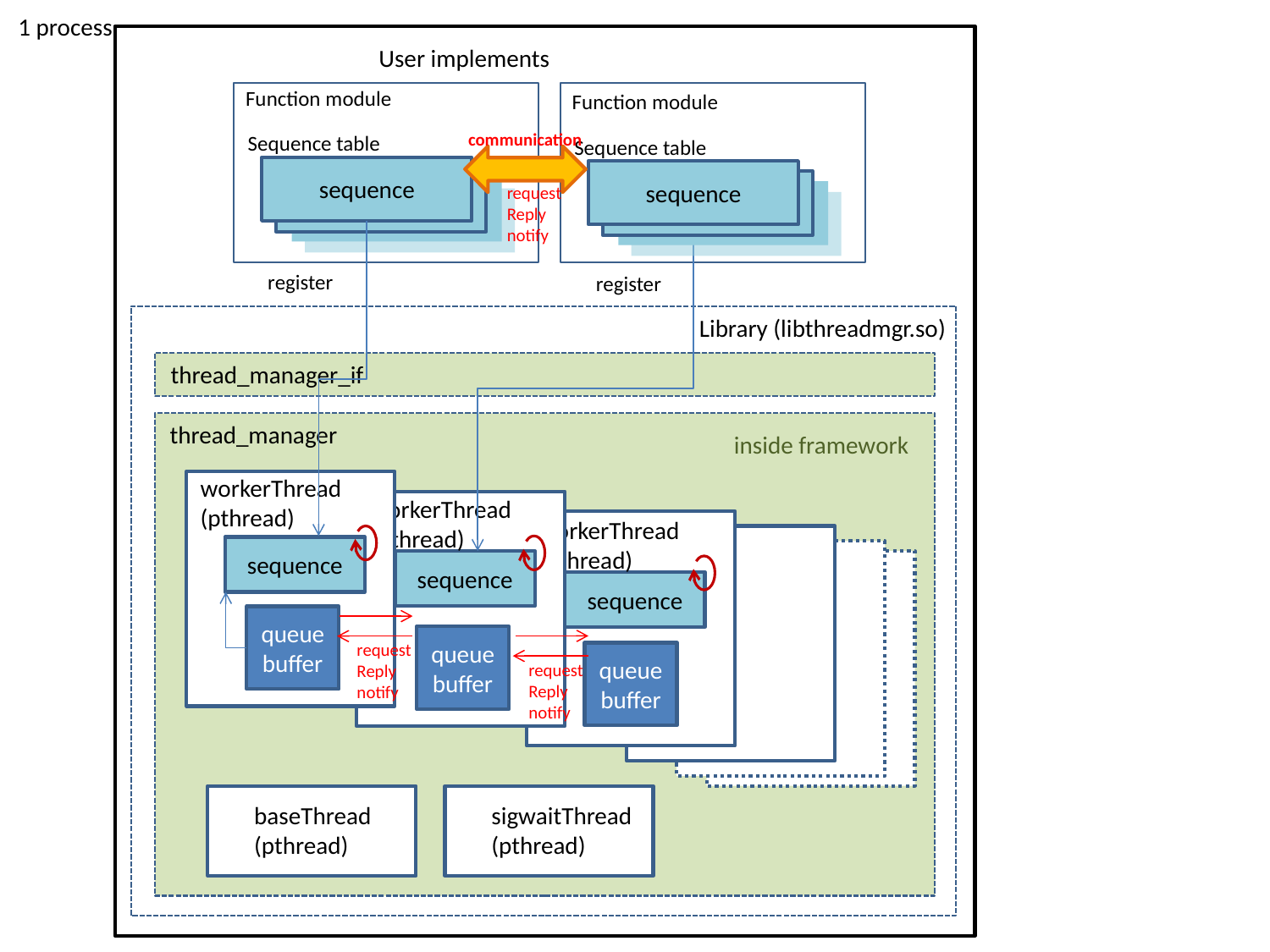

1 process

User implements
Function module

Function module

communication
Sequence table
Sequence table

sequence
sequence

request
Reply
notify

register
register

Library (libthreadmgr.so)

thread_manager_if

thread_manager
inside framework
workerThread
(pthread)

workerThread
(pthread)

workerThread
(pthread)

sequence

sequence

sequence
queue
buffer
queue
buffer
request
Reply
notify
queue
buffer
request
Reply
notify

baseThread
(pthread)
sigwaitThread
(pthread)